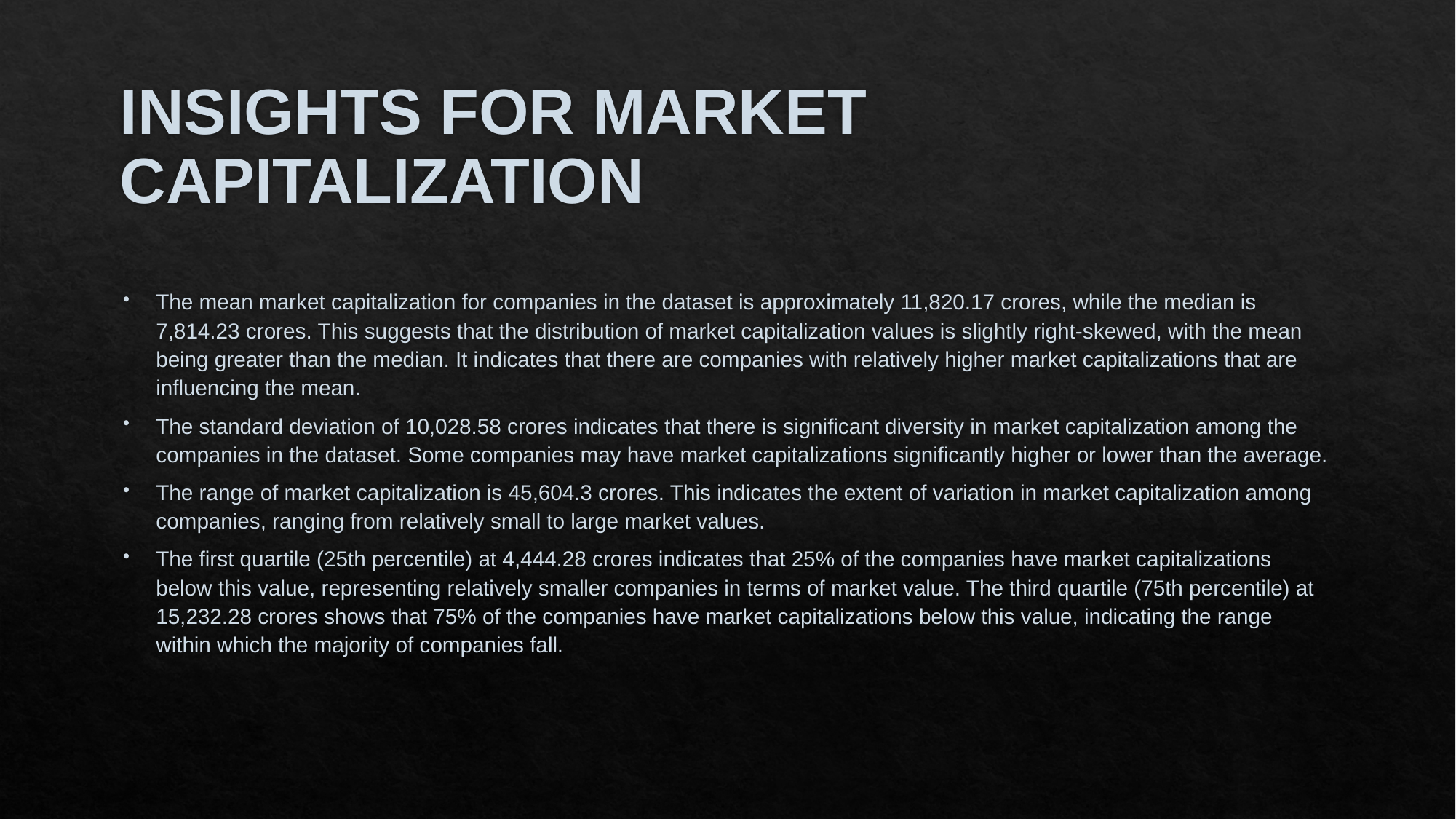

# INSIGHTS FOR MARKET CAPITALIZATION

The mean market capitalization for companies in the dataset is approximately 11,820.17 crores, while the median is 7,814.23 crores. This suggests that the distribution of market capitalization values is slightly right-skewed, with the mean being greater than the median. It indicates that there are companies with relatively higher market capitalizations that are influencing the mean.
The standard deviation of 10,028.58 crores indicates that there is significant diversity in market capitalization among the companies in the dataset. Some companies may have market capitalizations significantly higher or lower than the average.
The range of market capitalization is 45,604.3 crores. This indicates the extent of variation in market capitalization among companies, ranging from relatively small to large market values.
The first quartile (25th percentile) at 4,444.28 crores indicates that 25% of the companies have market capitalizations below this value, representing relatively smaller companies in terms of market value. The third quartile (75th percentile) at 15,232.28 crores shows that 75% of the companies have market capitalizations below this value, indicating the range within which the majority of companies fall.